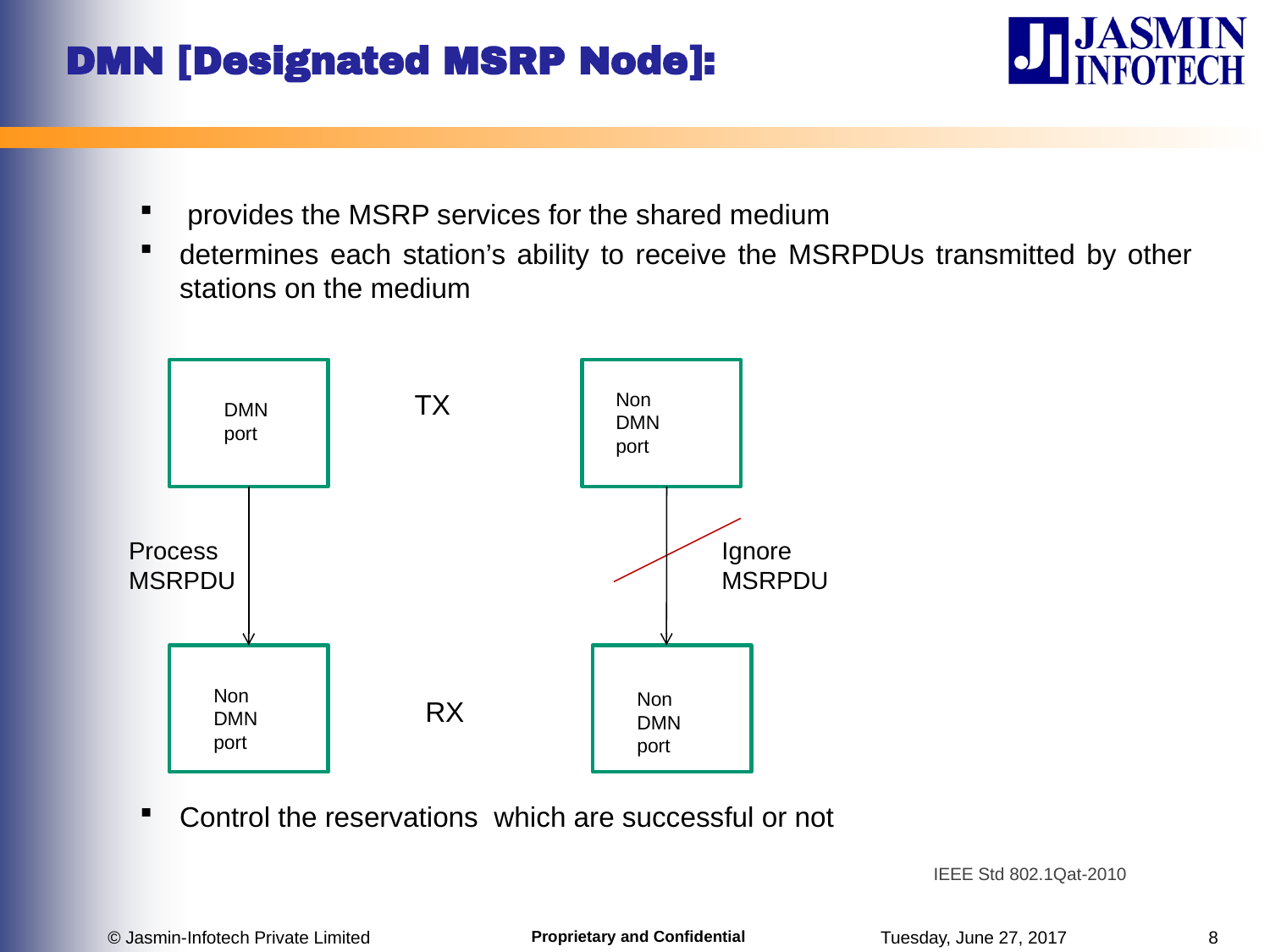

# DMN [Designated MSRP Node]:
 provides the MSRP services for the shared medium
determines each station’s ability to receive the MSRPDUs transmitted by other stations on the medium

Control the reservations  which are successful or not
DMN
DMN port
TX
Non DMN port
DMN port
Ignore
MSRPDU
Process MSRPDU
Non DMN port

Non DMN port
Non DMN port
RX
IEEE Std 802.1Qat-2010

© Jasmin-Infotech Private Limited
Tuesday, June 27, 2017
8